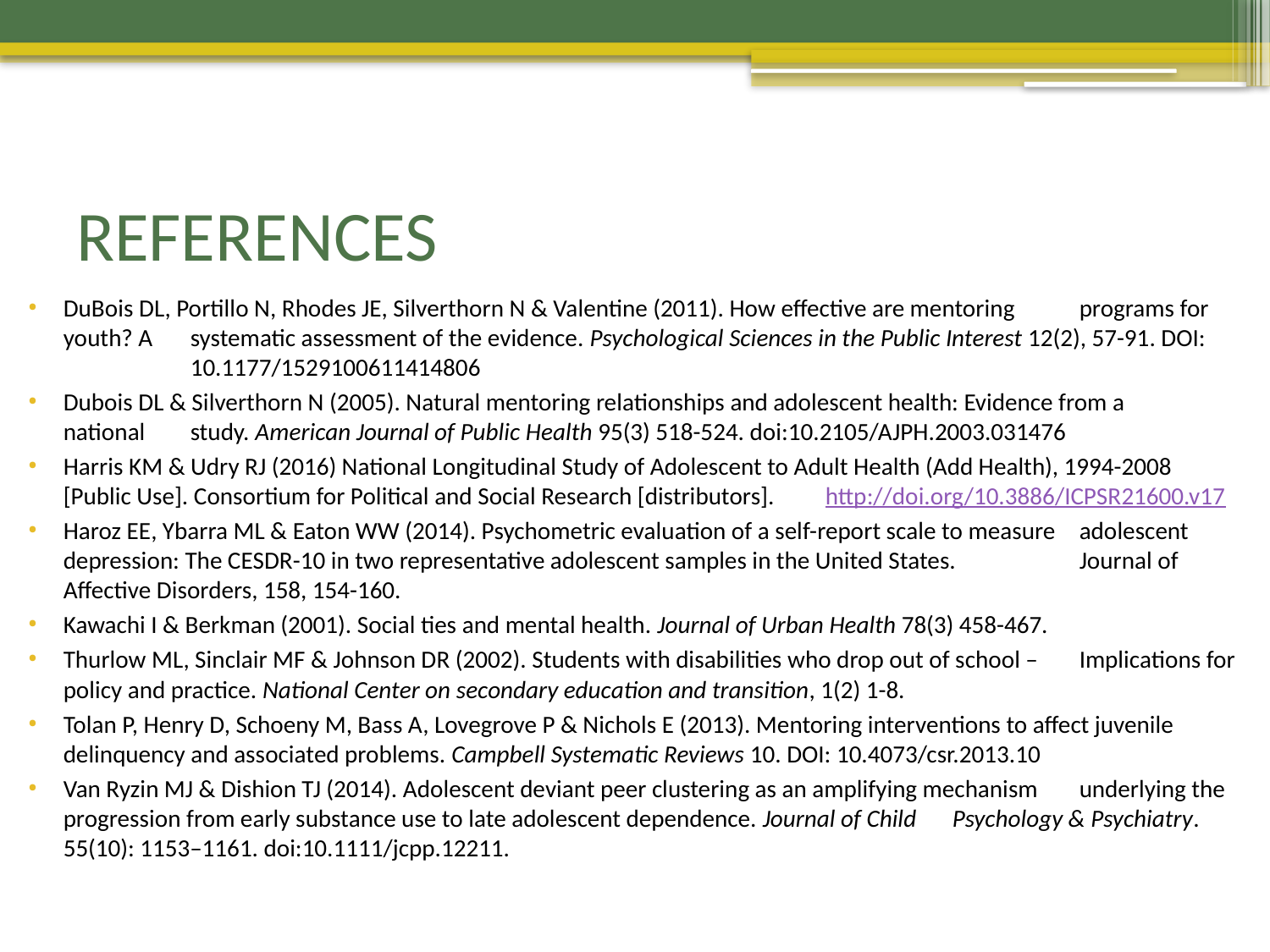

# REFERENCES
DuBois DL, Portillo N, Rhodes JE, Silverthorn N & Valentine (2011). How effective are mentoring 	programs for youth? A 	systematic assessment of the evidence. Psychological Sciences in the Public Interest 12(2), 57-91. DOI: 	10.1177/1529100611414806
Dubois DL & Silverthorn N (2005). Natural mentoring relationships and adolescent health: Evidence from a 	national 	study. American Journal of Public Health 95(3) 518-524. doi:10.2105/AJPH.2003.031476
Harris KM & Udry RJ (2016) National Longitudinal Study of Adolescent to Adult Health (Add Health), 1994-2008 	[Public Use]. Consortium for Political and Social Research [distributors]. 	http://doi.org/10.3886/ICPSR21600.v17
Haroz EE, Ybarra ML & Eaton WW (2014). Psychometric evaluation of a self-report scale to measure 	adolescent depression: The CESDR-10 in two representative adolescent samples in the United States. 	Journal of Affective Disorders, 158, 154-160.
Kawachi I & Berkman (2001). Social ties and mental health. Journal of Urban Health 78(3) 458-467.
Thurlow ML, Sinclair MF & Johnson DR (2002). Students with disabilities who drop out of school – 	Implications for policy and practice. National Center on secondary education and transition, 1(2) 1-8.
Tolan P, Henry D, Schoeny M, Bass A, Lovegrove P & Nichols E (2013). Mentoring interventions to affect juvenile 	delinquency and associated problems. Campbell Systematic Reviews 10. DOI: 10.4073/csr.2013.10
Van Ryzin MJ & Dishion TJ (2014). Adolescent deviant peer clustering as an amplifying mechanism 	underlying the progression from early substance use to late adolescent dependence. Journal of Child 	Psychology & Psychiatry. 55(10): 1153–1161. doi:10.1111/jcpp.12211.